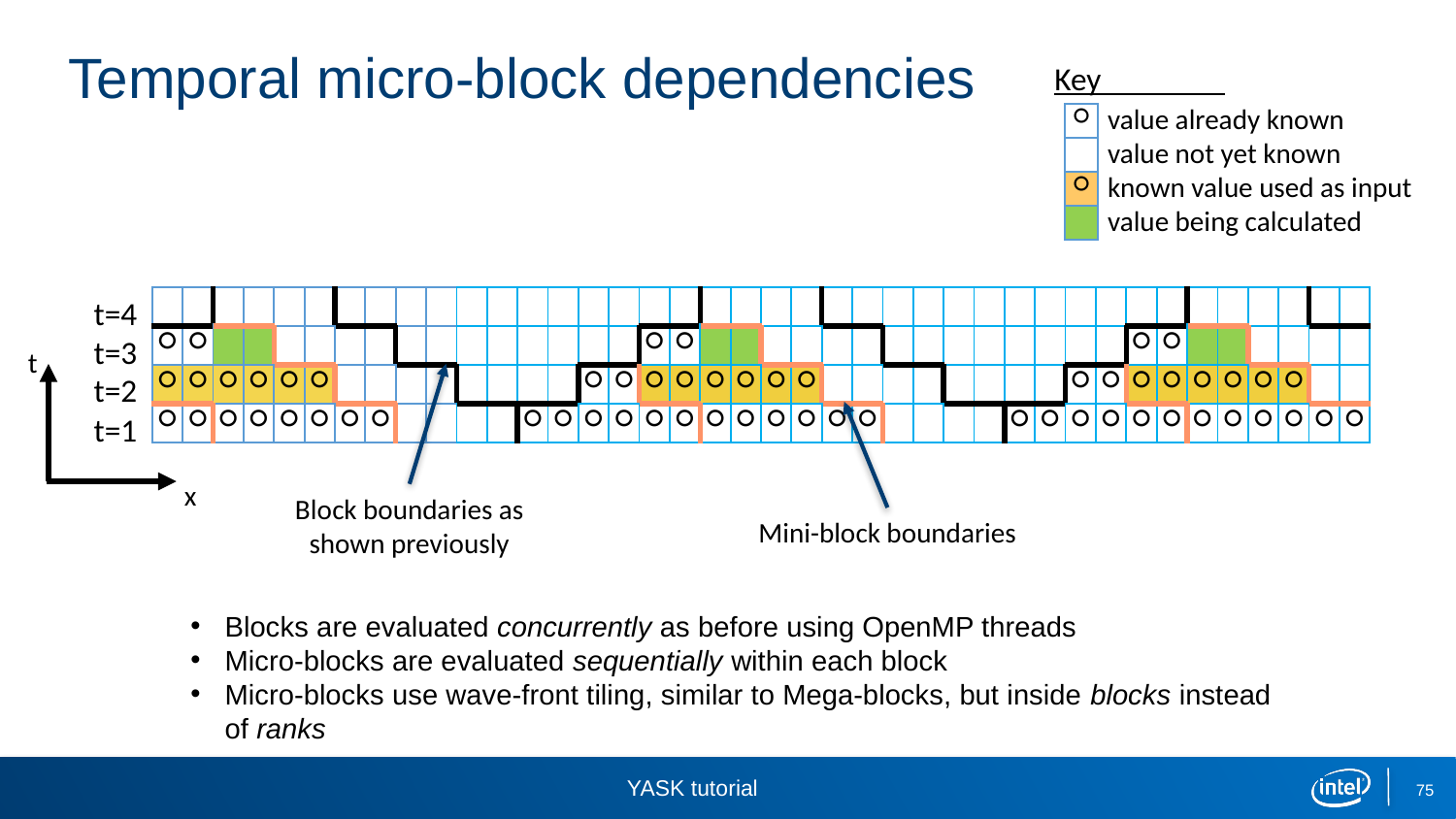

# Temporal micro-block dependencies
Key
value already known
value not yet known
known value used as input
value being calculated
| ○ |
| --- |
|  |
| ○ |
|  |
t=4
t=3
t=2
t=1
|  |  |  |  |  |  |  |  |  |  |  |  |  |  |  |  |  |  |  |  |  |  |  |  |  |  |  |  |  |  |  |  |  |  |  |  |  |  |  |  |
| --- | --- | --- | --- | --- | --- | --- | --- | --- | --- | --- | --- | --- | --- | --- | --- | --- | --- | --- | --- | --- | --- | --- | --- | --- | --- | --- | --- | --- | --- | --- | --- | --- | --- | --- | --- | --- | --- | --- | --- |
| ○ | ○ |  |  |  |  |  |  |  |  |  |  |  |  |  |  | ○ | ○ |  |  |  |  |  |  |  |  |  |  |  |  |  |  | ○ | ○ |  |  |  |  |  |  |
| ○ | ○ | ○ | ○ | ○ | ○ |  |  |  |  |  |  |  |  | ○ | ○ | ○ | ○ | ○ | ○ | ○ | ○ |  |  |  |  |  |  |  |  | ○ | ○ | ○ | ○ | ○ | ○ | ○ | ○ |  |  |
| ○ | ○ | ○ | ○ | ○ | ○ | ○ | ○ |  |  |  |  | ○ | ○ | ○ | ○ | ○ | ○ | ○ | ○ | ○ | ○ | ○ | ○ |  |  |  |  | ○ | ○ | ○ | ○ | ○ | ○ | ○ | ○ | ○ | ○ | ○ | ○ |
t
x
Block boundaries as shown previously
Mini-block boundaries
Blocks are evaluated concurrently as before using OpenMP threads
Micro-blocks are evaluated sequentially within each block
Micro-blocks use wave-front tiling, similar to Mega-blocks, but inside blocks instead of ranks
YASK tutorial
75